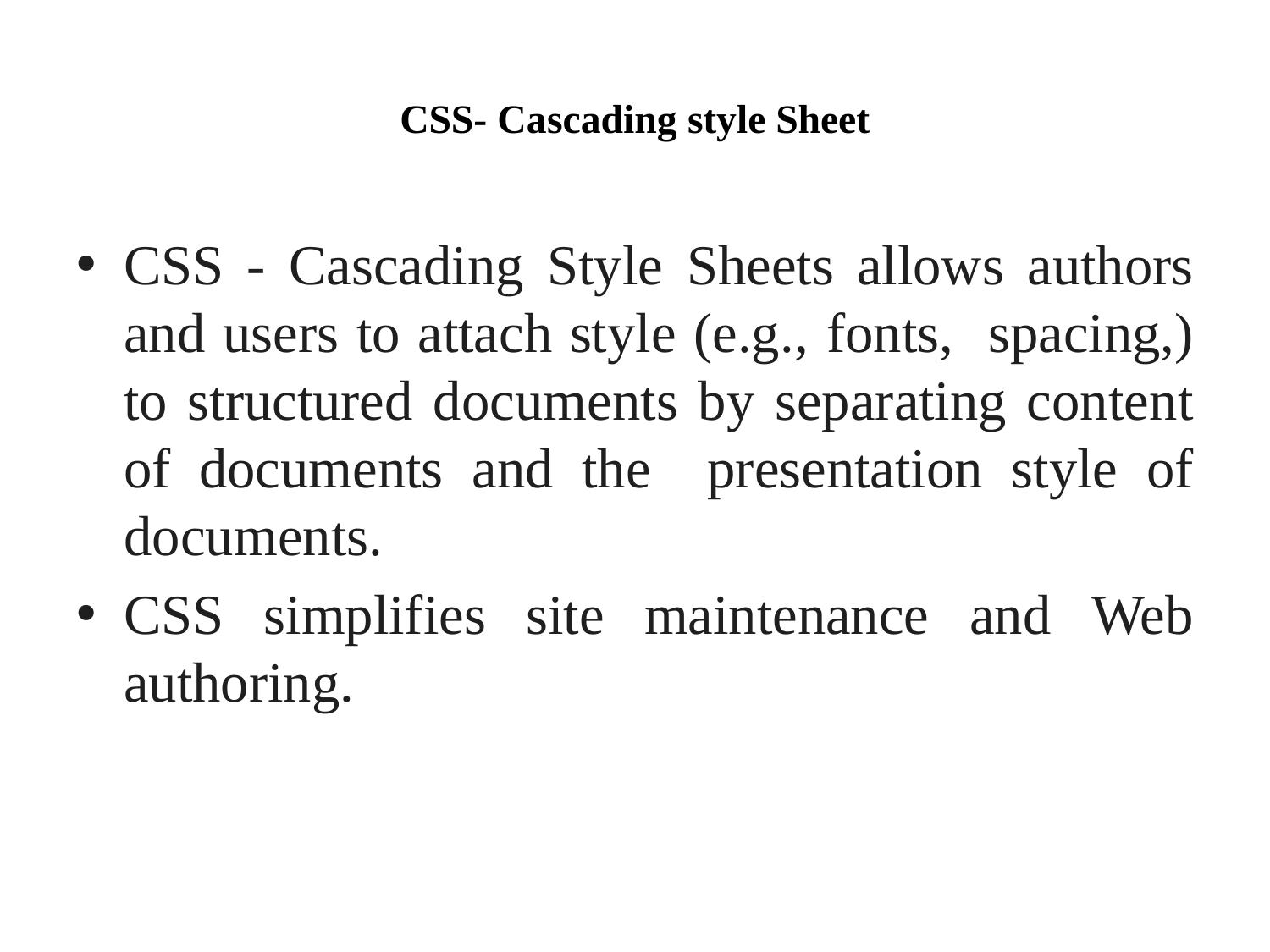

# CSS- Cascading style Sheet
CSS - Cascading Style Sheets allows authors and users to attach style (e.g., fonts,  spacing,) to structured documents by separating content of documents and the  presentation style of documents.
CSS simplifies site maintenance and Web authoring.